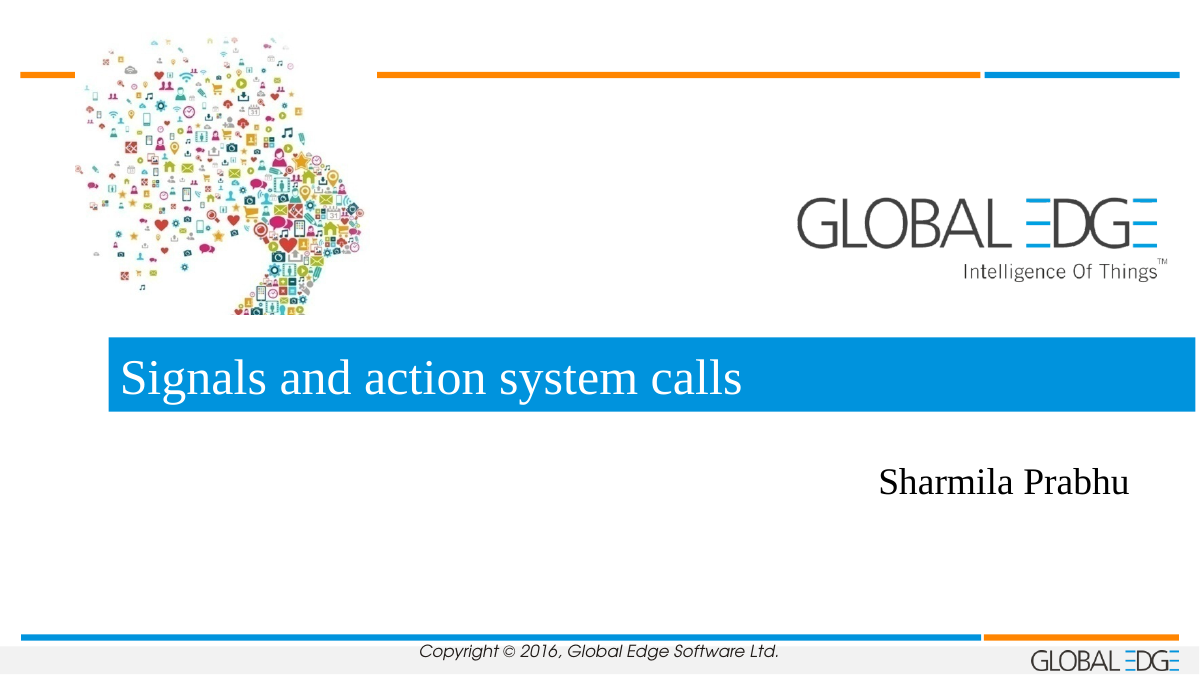

Signals and action system calls
Sharmila Prabhu